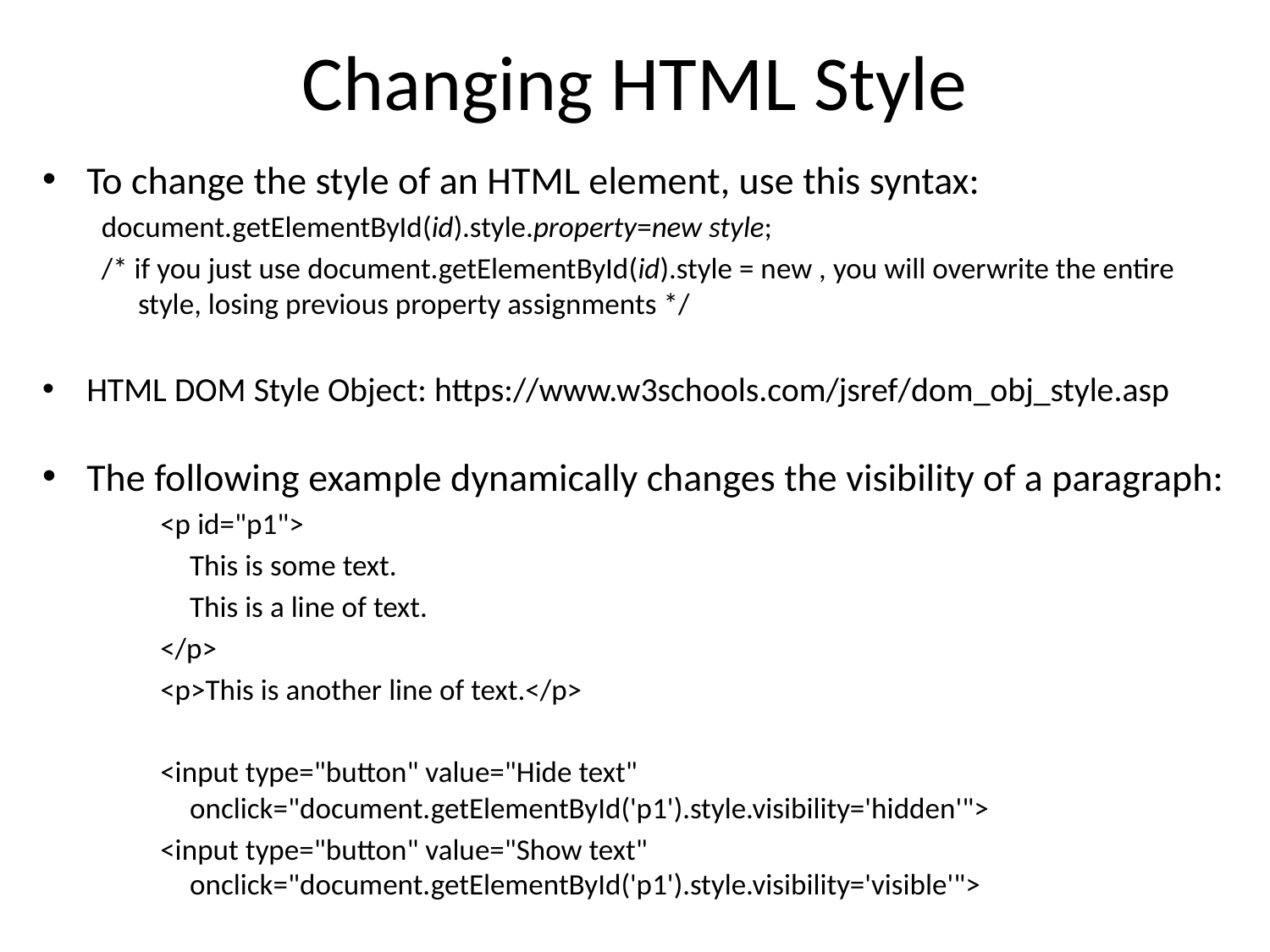

# Changing HTML Style
To change the style of an HTML element, use this syntax:
document.getElementById(id).style.property=new style;
/* if you just use document.getElementById(id).style = new , you will overwrite the entire style, losing previous property assignments */

HTML DOM Style Object: https://www.w3schools.com/jsref/dom_obj_style.asp
The following example dynamically changes the visibility of a paragraph:
<p id="p1">
	This is some text.
	This is a line of text.
</p>
<p>This is another line of text.</p>

<input type="button" value="Hide text" onclick="document.getElementById('p1').style.visibility='hidden'">
<input type="button" value="Show text" onclick="document.getElementById('p1').style.visibility='visible'">